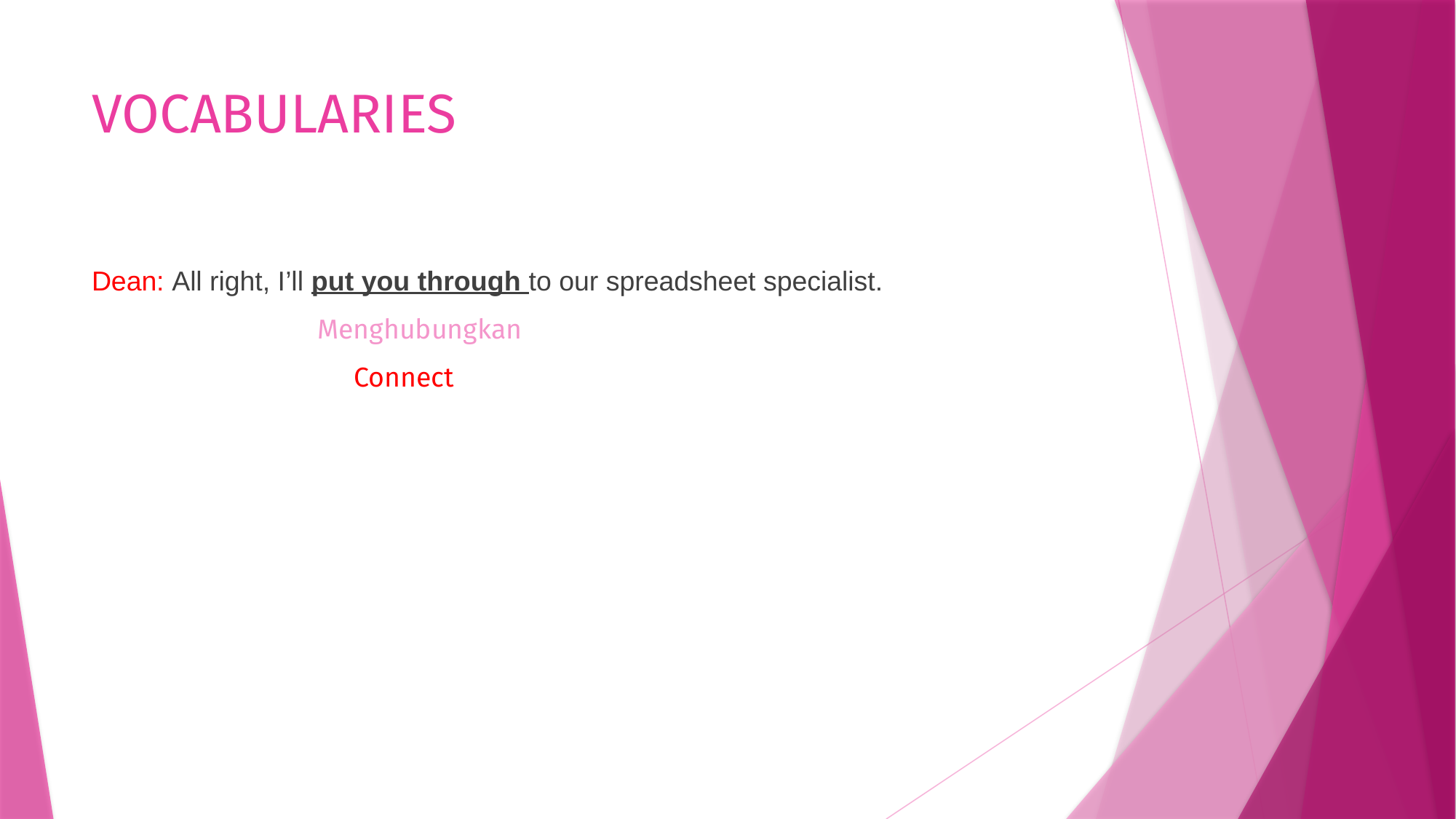

# VOCABULARIES
Dean: All right, I’ll put you through to our spreadsheet specialist.
                               Menghubungkan
                                    Connect